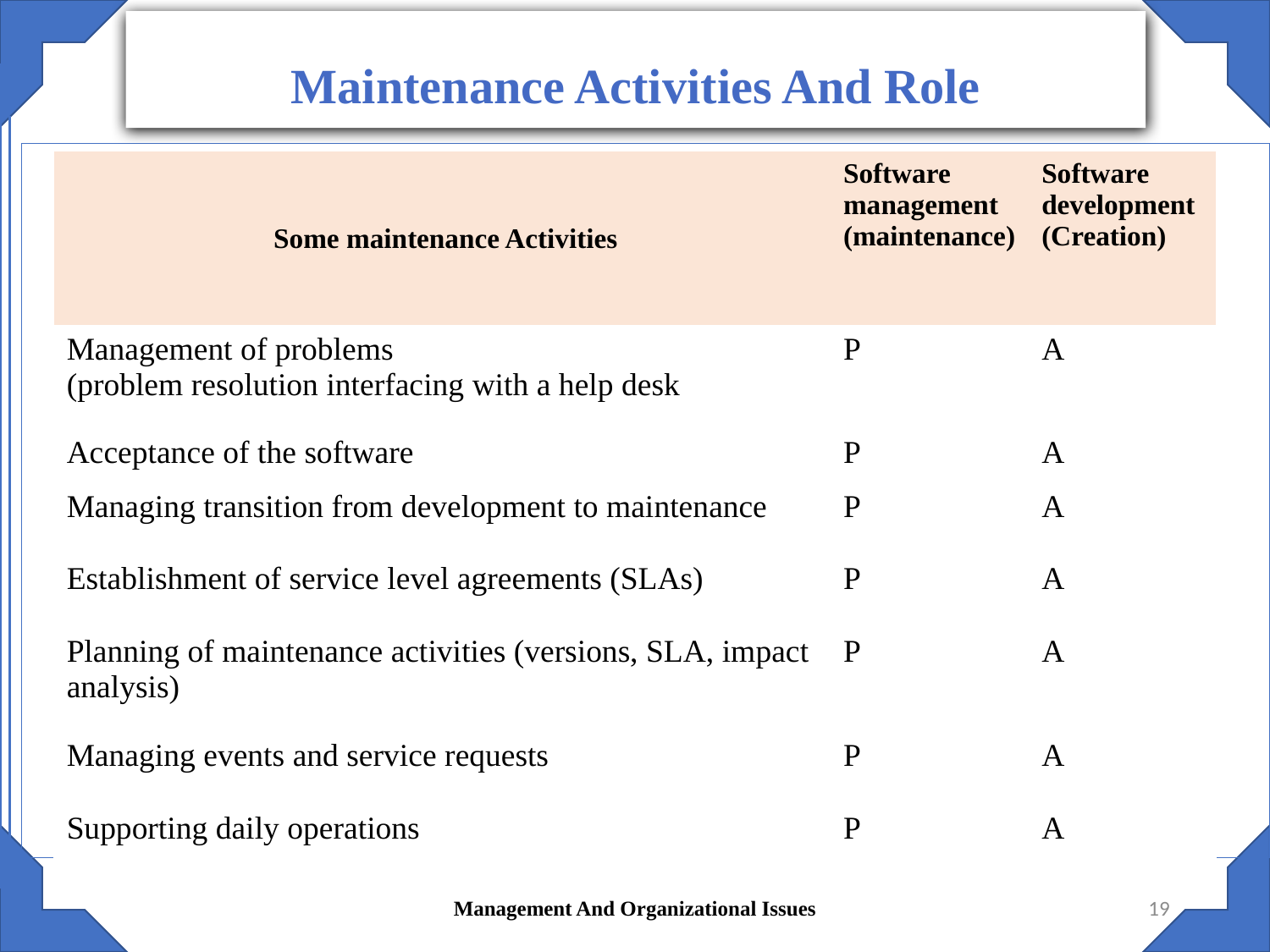

Maintenance Activities And Role

| Some maintenance Activities | Software management (maintenance) | Software development (Creation) |
| --- | --- | --- |
| Management of problems (problem resolution interfacing with a help desk | P | A |
| Acceptance of the software | P | A |
| Managing transition from development to maintenance | P | A |
| Establishment of service level agreements (SLAs) | P | A |
| Planning of maintenance activities (versions, SLA, impact analysis) | P | A |
| Managing events and service requests | P | A |
| Supporting daily operations | P | A |
Management And Organizational Issues
19